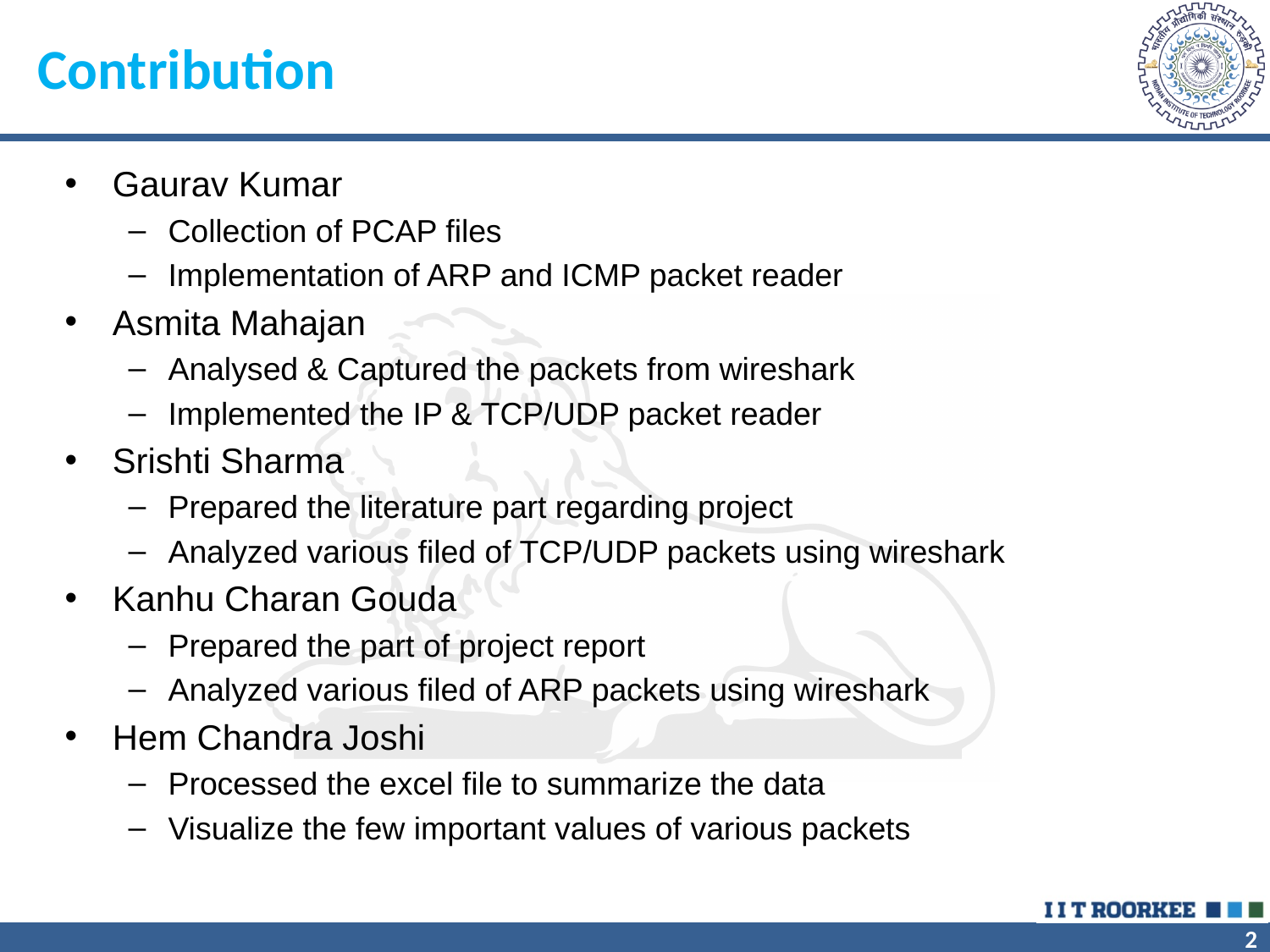

# Contribution
Gaurav Kumar
Collection of PCAP files
Implementation of ARP and ICMP packet reader
Asmita Mahajan
Analysed & Captured the packets from wireshark
Implemented the IP & TCP/UDP packet reader
Srishti Sharma
Prepared the literature part regarding project
Analyzed various filed of TCP/UDP packets using wireshark
Kanhu Charan Gouda
Prepared the part of project report
Analyzed various filed of ARP packets using wireshark
Hem Chandra Joshi
Processed the excel file to summarize the data
Visualize the few important values of various packets